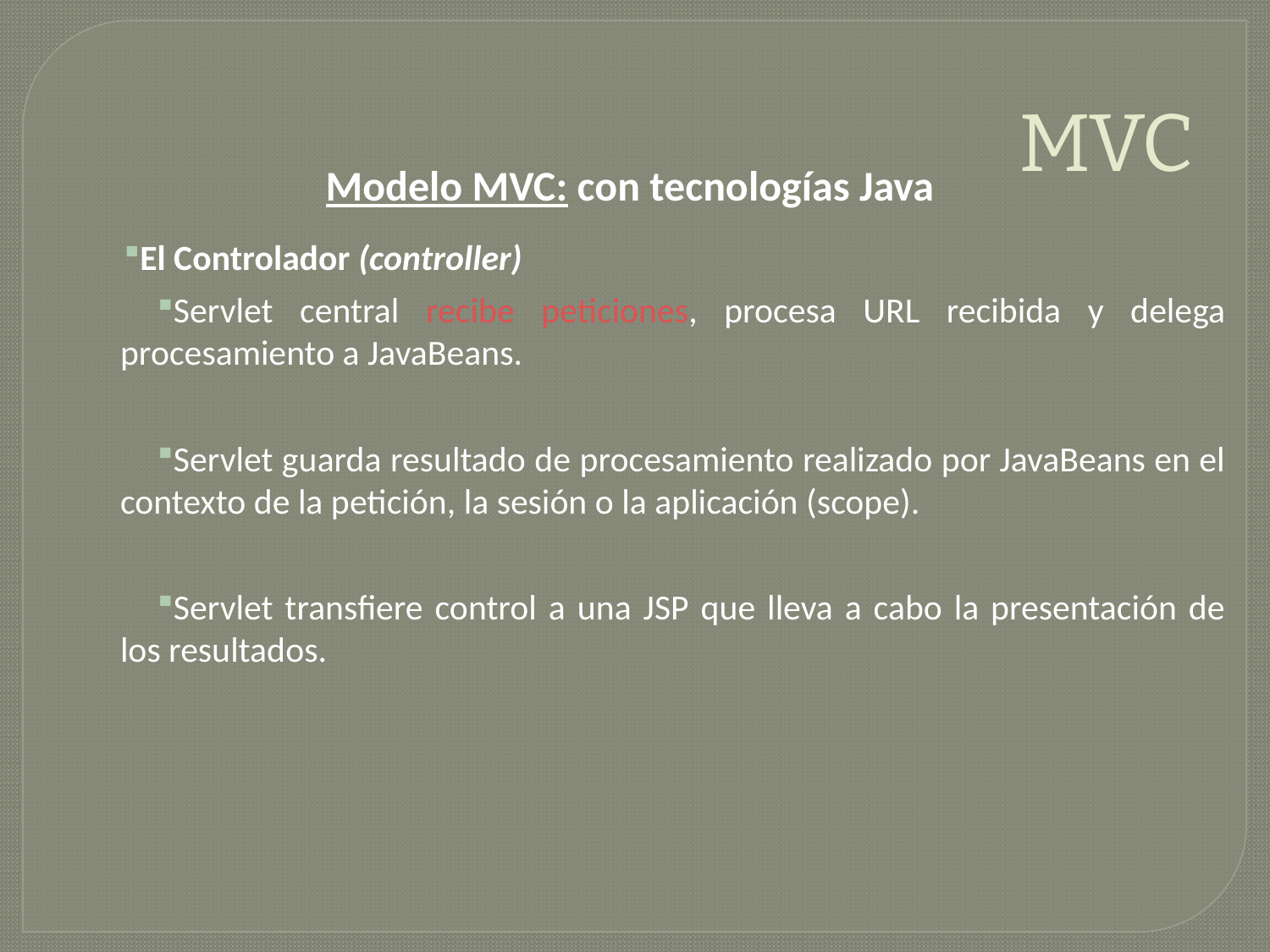

# MVC

Modelo MVC: con tecnologías Java

El Controlador (controller)
Servlet central recibe peticiones, procesa URL recibida y delega procesamiento a JavaBeans.

Servlet guarda resultado de procesamiento realizado por JavaBeans en el contexto de la petición, la sesión o la aplicación (scope).

Servlet transfiere control a una JSP que lleva a cabo la presentación de los resultados.